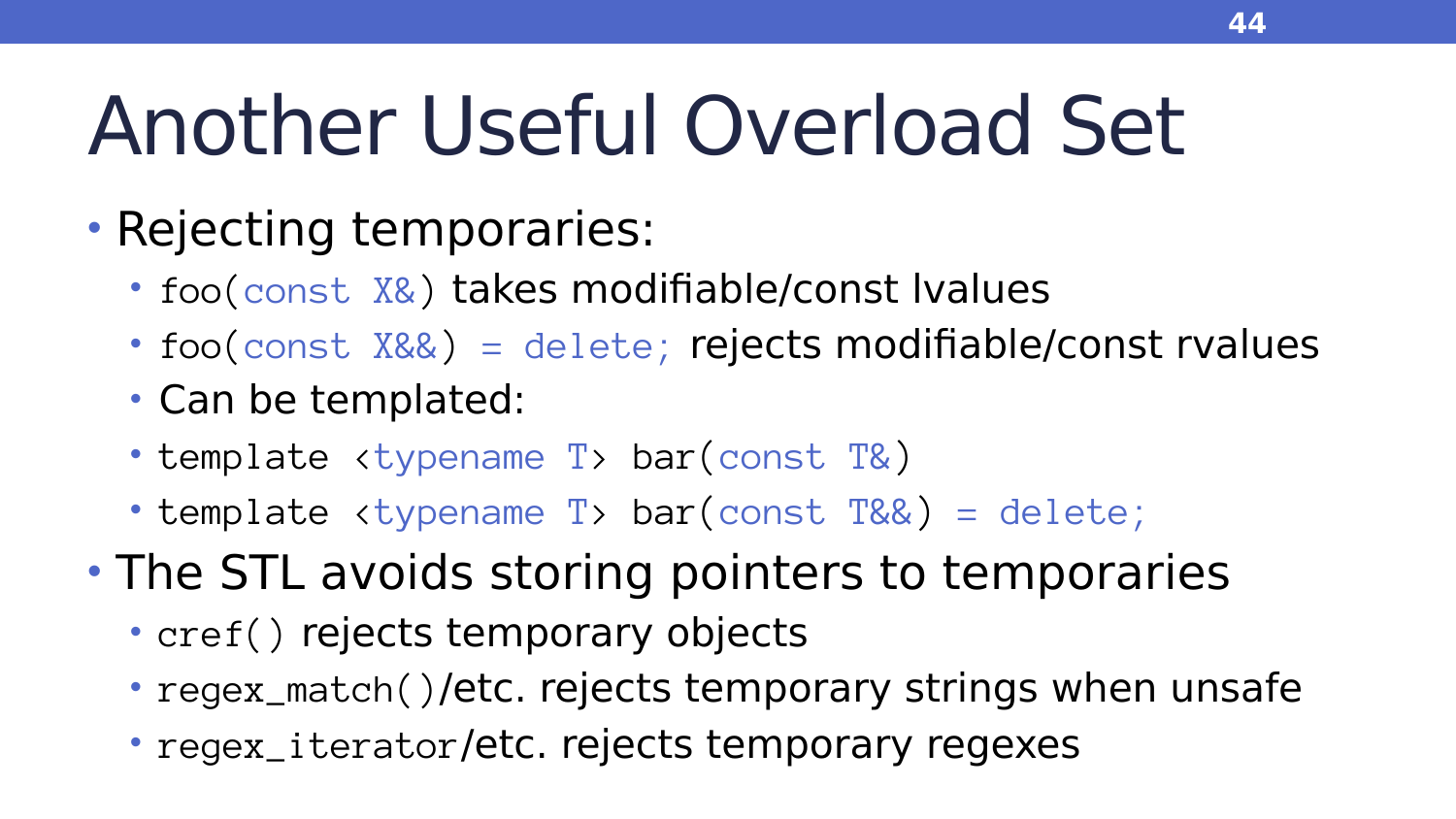

44
# Another Useful Overload Set
Rejecting temporaries:
foo(const X&) takes modifiable/const lvalues
foo(const X&&) = delete; rejects modifiable/const rvalues
Can be templated:
template <typename T> bar(const T&)
template <typename T> bar(const T&&) = delete;
The STL avoids storing pointers to temporaries
cref() rejects temporary objects
regex_match()/etc. rejects temporary strings when unsafe
regex_iterator/etc. rejects temporary regexes